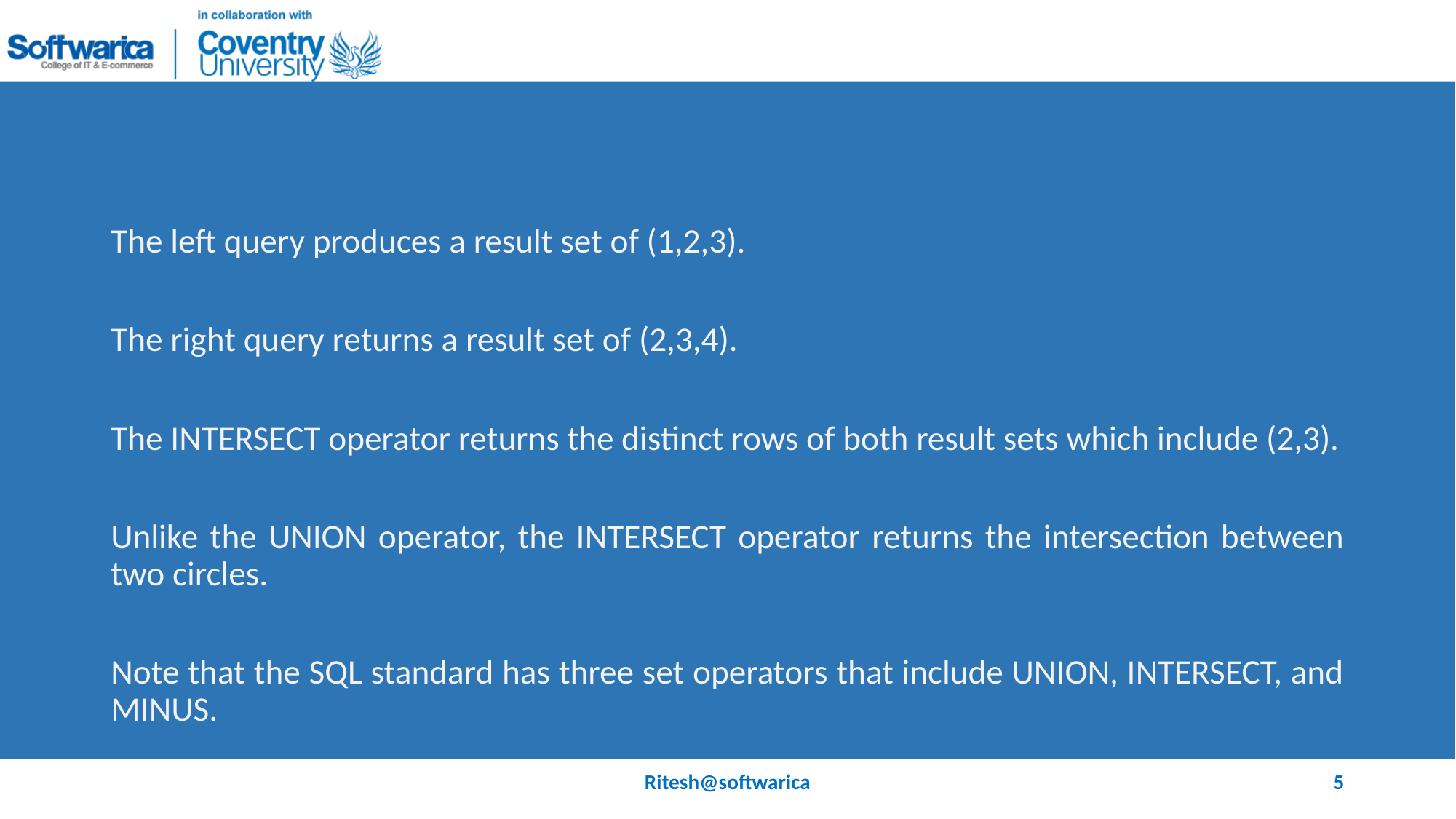

#
The left query produces a result set of (1,2,3).

The right query returns a result set of (2,3,4).

The INTERSECT operator returns the distinct rows of both result sets which include (2,3).

Unlike the UNION operator, the INTERSECT operator returns the intersection between two circles.

Note that the SQL standard has three set operators that include UNION, INTERSECT, and MINUS.
Ritesh@softwarica
5